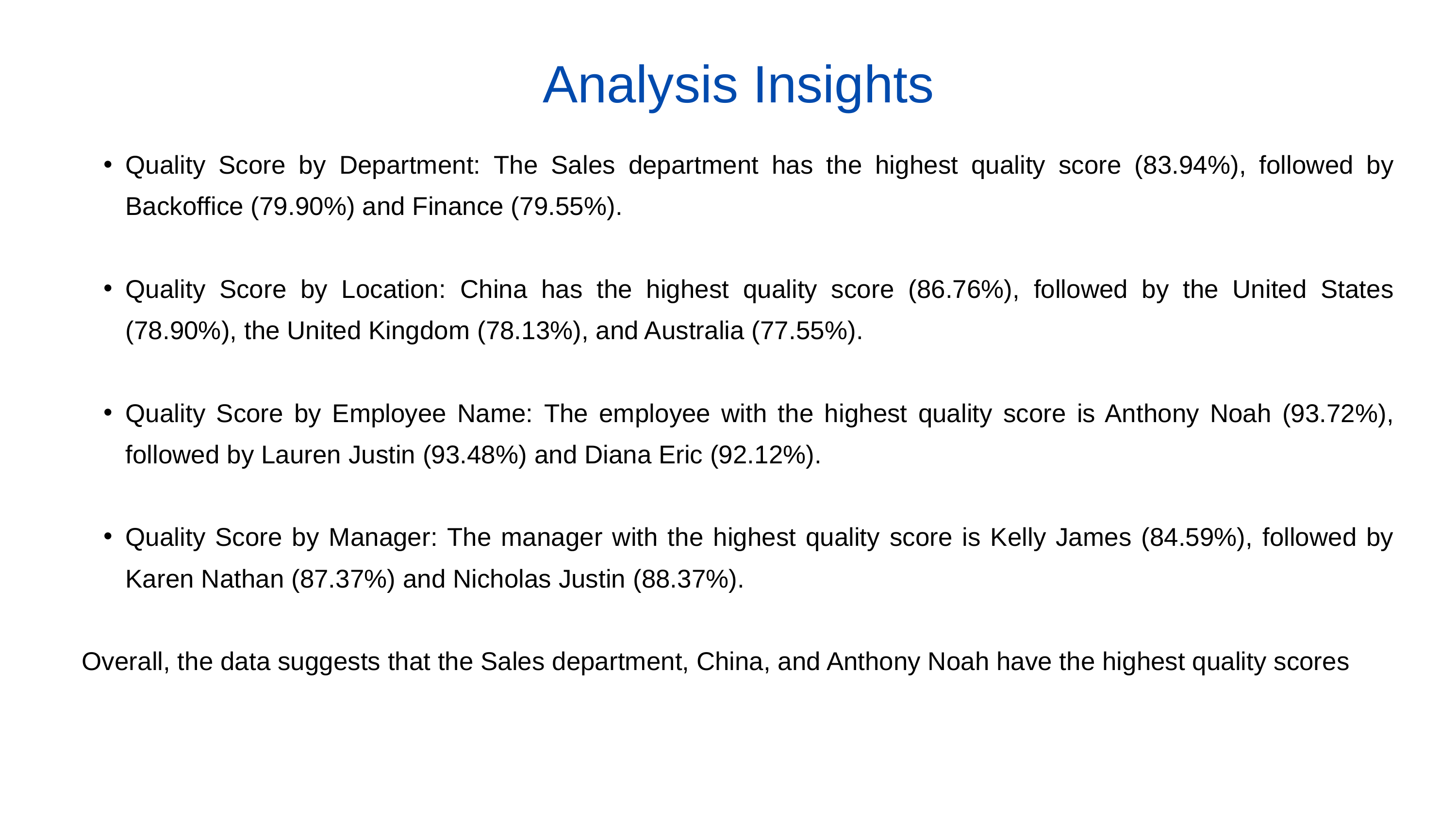

Analysis Insights
Quality Score by Department: The Sales department has the highest quality score (83.94%), followed by Backoffice (79.90%) and Finance (79.55%).

Quality Score by Location: China has the highest quality score (86.76%), followed by the United States (78.90%), the United Kingdom (78.13%), and Australia (77.55%).

Quality Score by Employee Name: The employee with the highest quality score is Anthony Noah (93.72%), followed by Lauren Justin (93.48%) and Diana Eric (92.12%).

Quality Score by Manager: The manager with the highest quality score is Kelly James (84.59%), followed by Karen Nathan (87.37%) and Nicholas Justin (88.37%).

Overall, the data suggests that the Sales department, China, and Anthony Noah have the highest quality scores